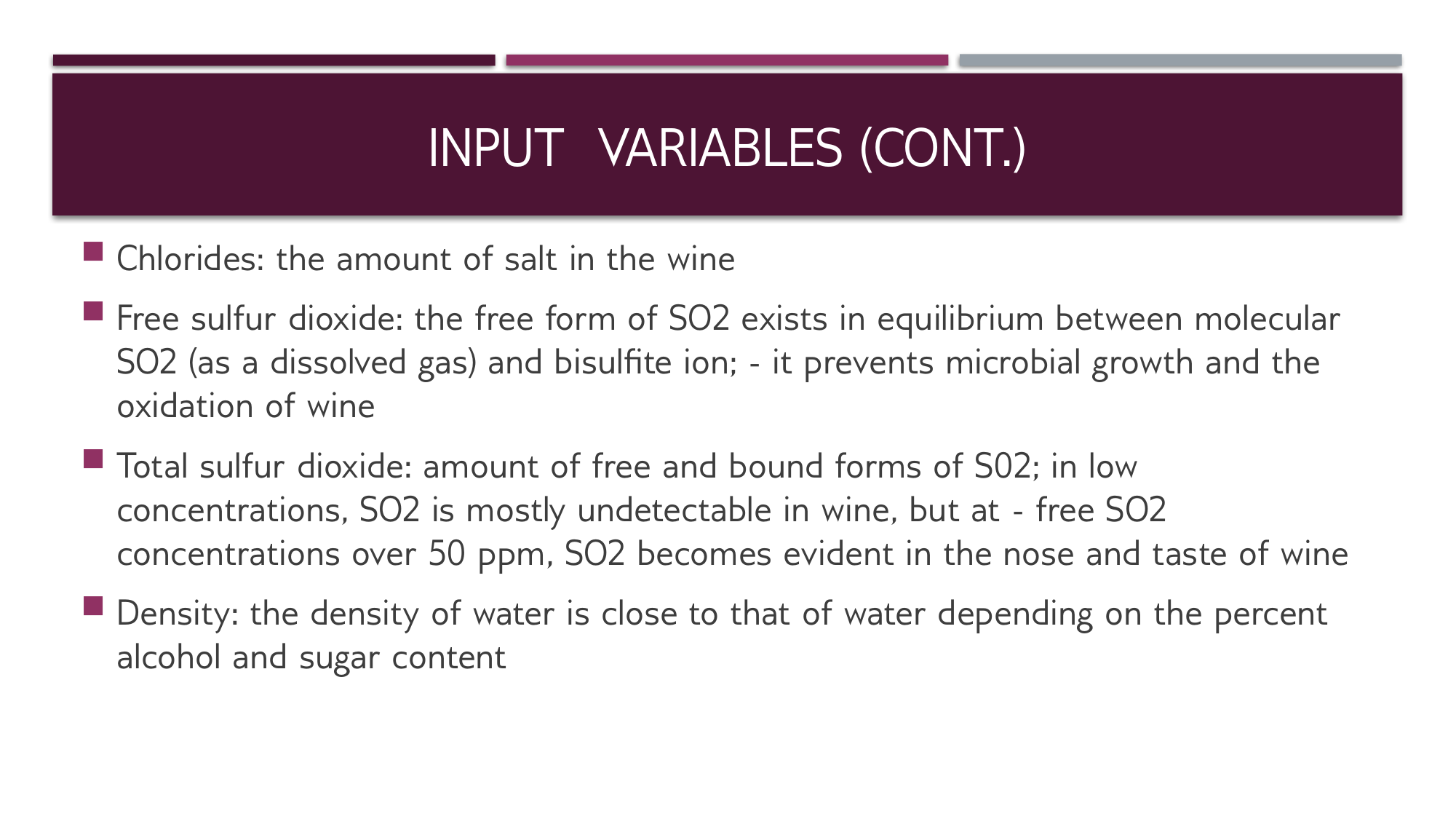

# Input  Variables (cont.)
Chlorides: the amount of salt in the wine
Free sulfur dioxide: the free form of SO2 exists in equilibrium between molecular SO2 (as a dissolved gas) and bisulfite ion; - it prevents microbial growth and the oxidation of wine
Total sulfur dioxide: amount of free and bound forms of S02; in low concentrations, SO2 is mostly undetectable in wine, but at - free SO2 concentrations over 50 ppm, SO2 becomes evident in the nose and taste of wine
Density: the density of water is close to that of water depending on the percent alcohol and sugar content